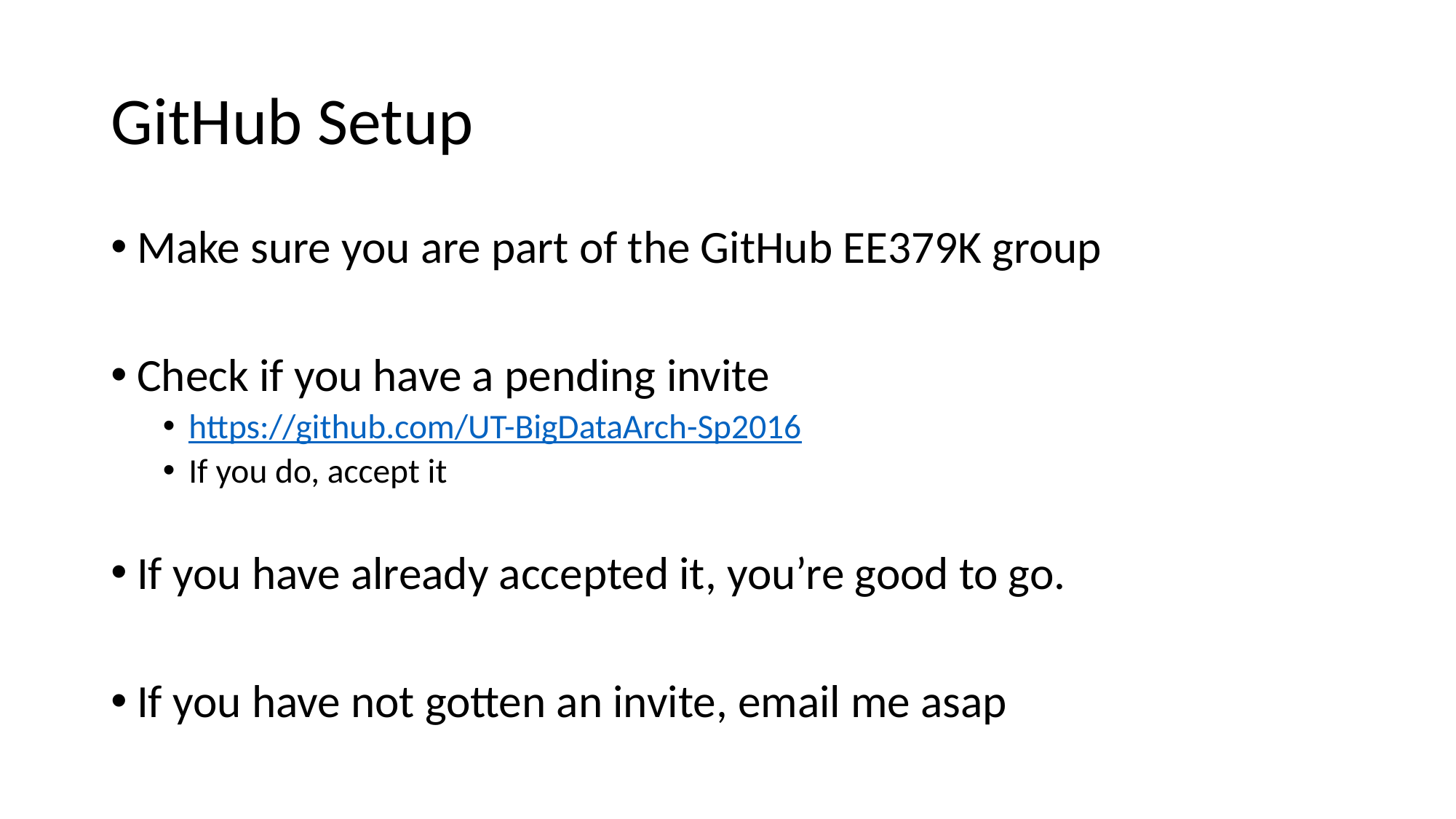

# GitHub Setup
Make sure you are part of the GitHub EE379K group

Check if you have a pending invite
https://github.com/UT-BigDataArch-Sp2016
If you do, accept it

If you have already accepted it, you’re good to go.

If you have not gotten an invite, email me asap